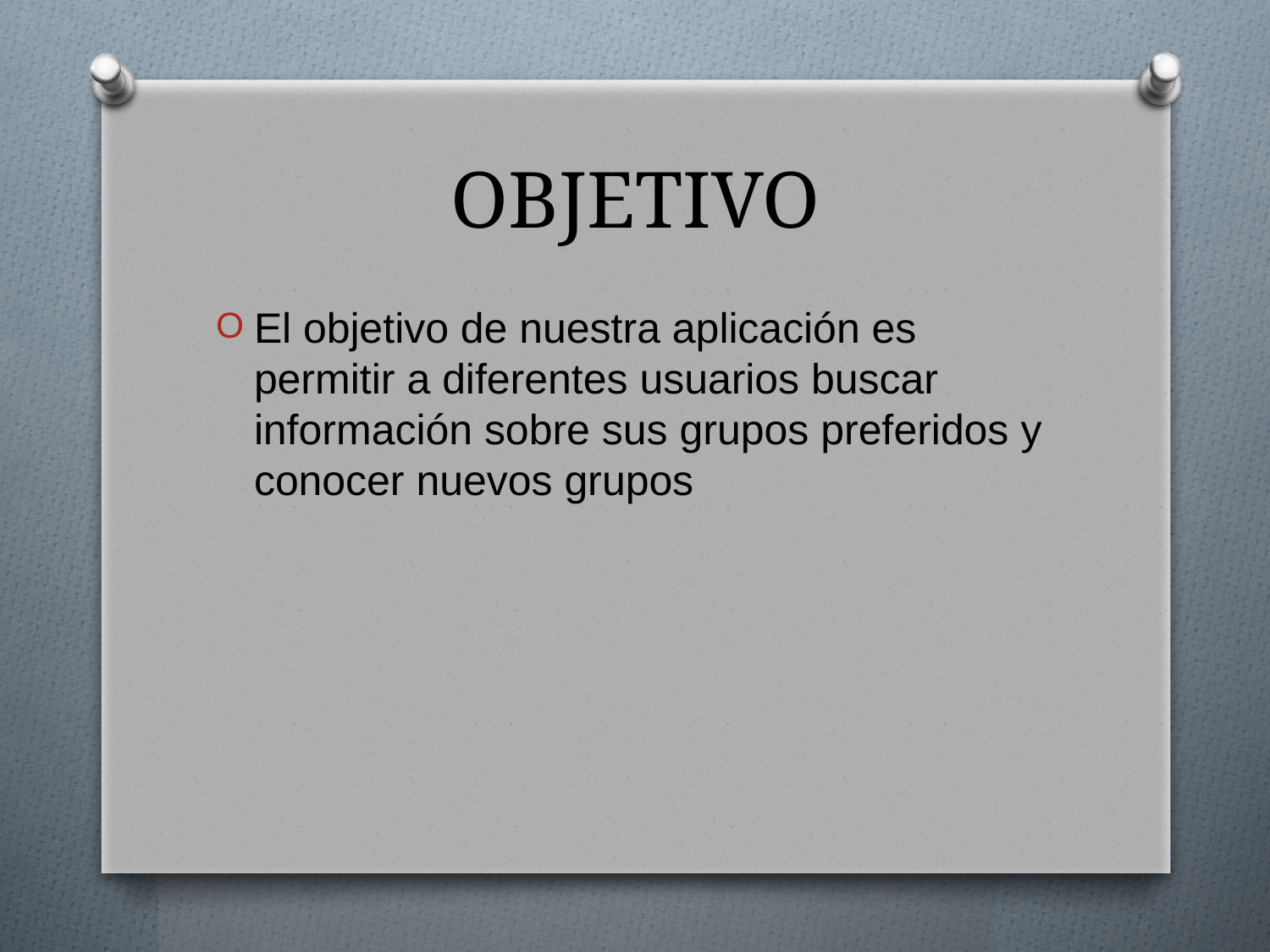

# OBJETIVO
El objetivo de nuestra aplicación es permitir a diferentes usuarios buscar información sobre sus grupos preferidos y conocer nuevos grupos